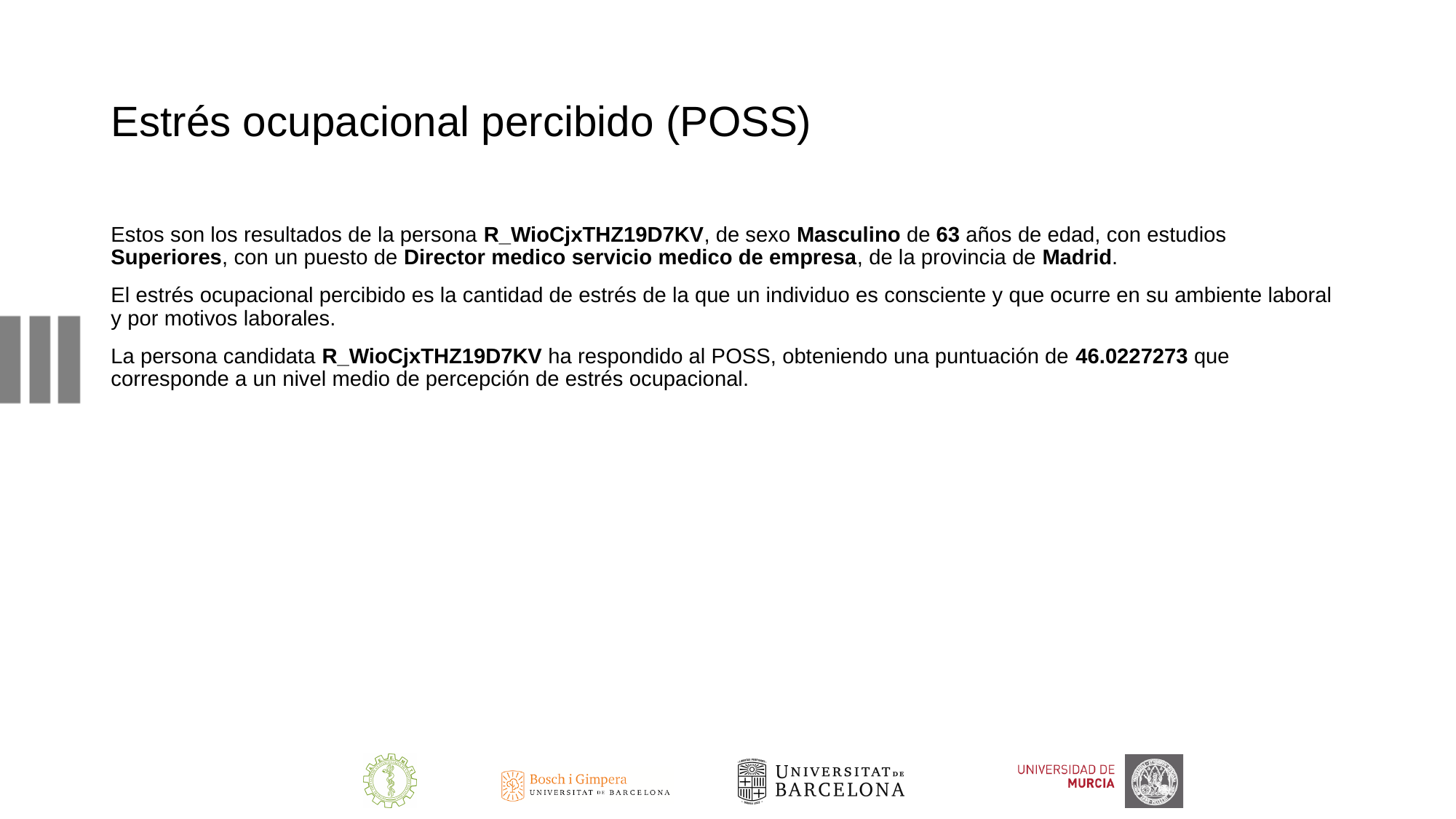

# Estrés ocupacional percibido (POSS)
Estos son los resultados de la persona R_WioCjxTHZ19D7KV, de sexo Masculino de 63 años de edad, con estudios Superiores, con un puesto de Director medico servicio medico de empresa, de la provincia de Madrid.
El estrés ocupacional percibido es la cantidad de estrés de la que un individuo es consciente y que ocurre en su ambiente laboral y por motivos laborales.
La persona candidata R_WioCjxTHZ19D7KV ha respondido al POSS, obteniendo una puntuación de 46.0227273 que corresponde a un nivel medio de percepción de estrés ocupacional.